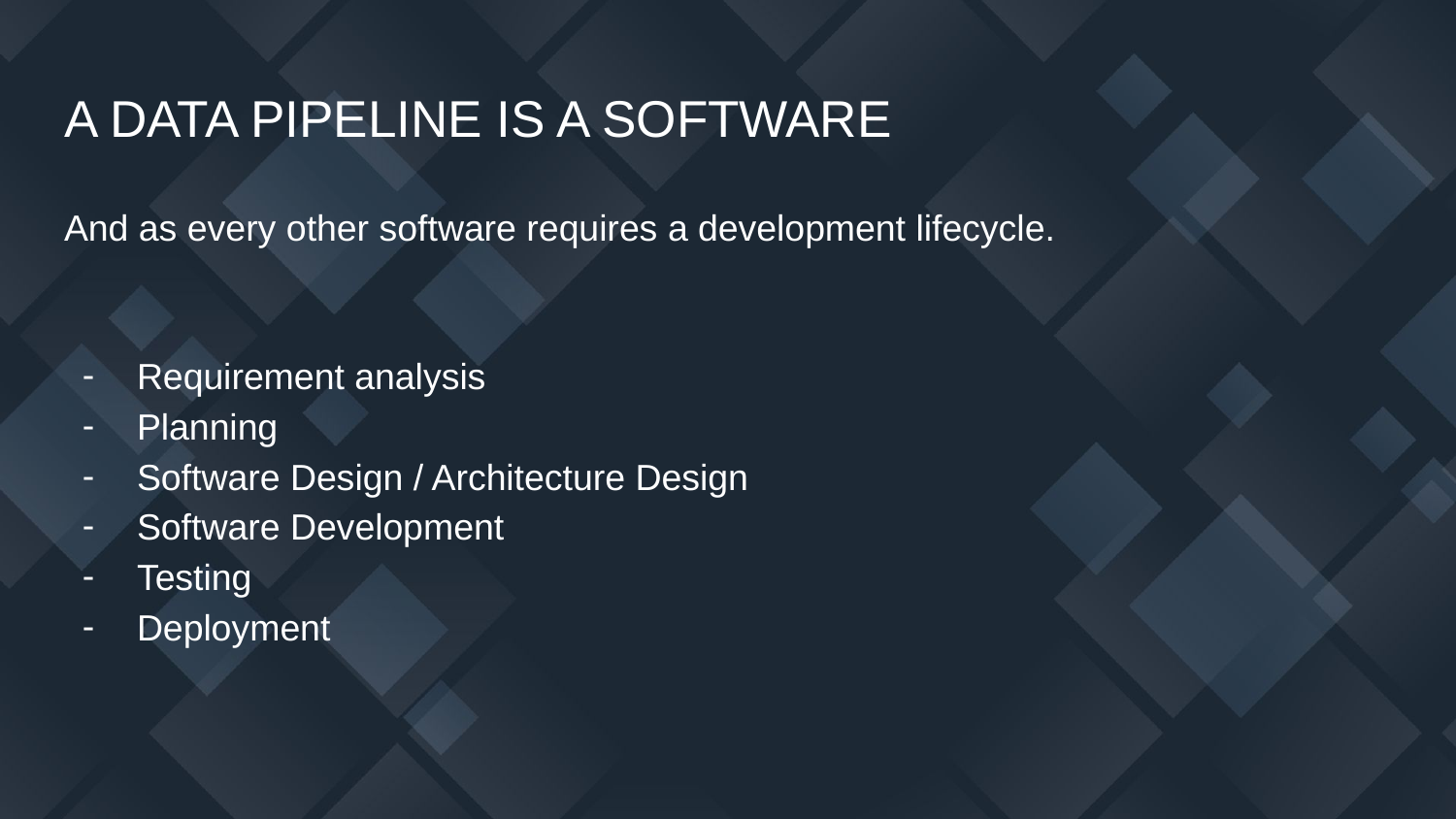

# A DATA PIPELINE IS A SOFTWARE
And as every other software requires a development lifecycle.

Requirement analysis
Planning
Software Design / Architecture Design
Software Development
Testing
Deployment